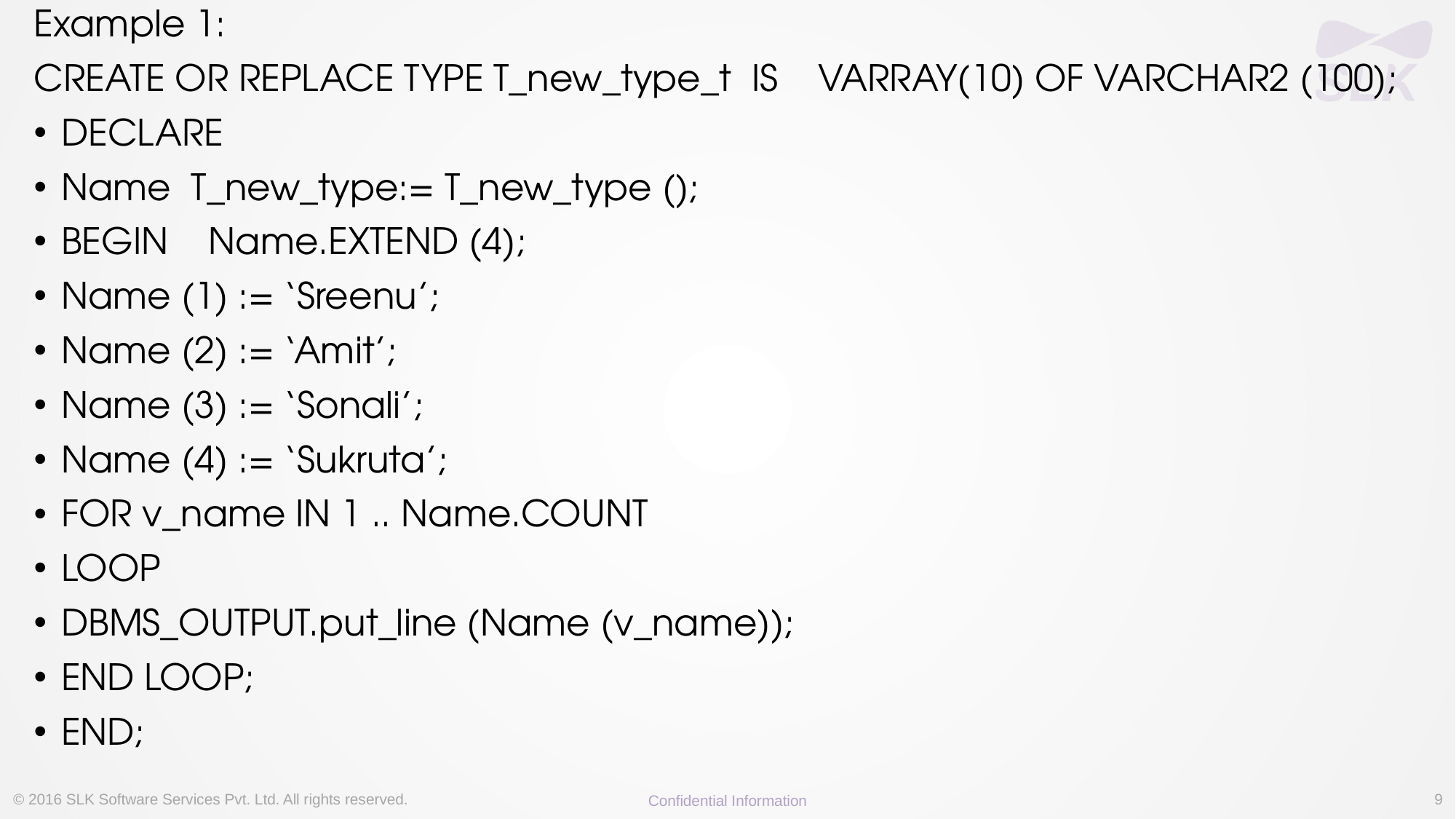

Example 1:
CREATE OR REPLACE TYPE T_new_type_t  IS    VARRAY(10) OF VARCHAR2 (100);
DECLARE
Name  T_new_type:= T_new_type ();
BEGIN    Name.EXTEND (4);
Name (1) := ‘Sreenu’;
Name (2) := ‘Amit’;
Name (3) := ‘Sonali’;
Name (4) := ‘Sukruta’;
FOR v_name IN 1 .. Name.COUNT
LOOP
DBMS_OUTPUT.put_line (Name (v_name));
END LOOP;
END;